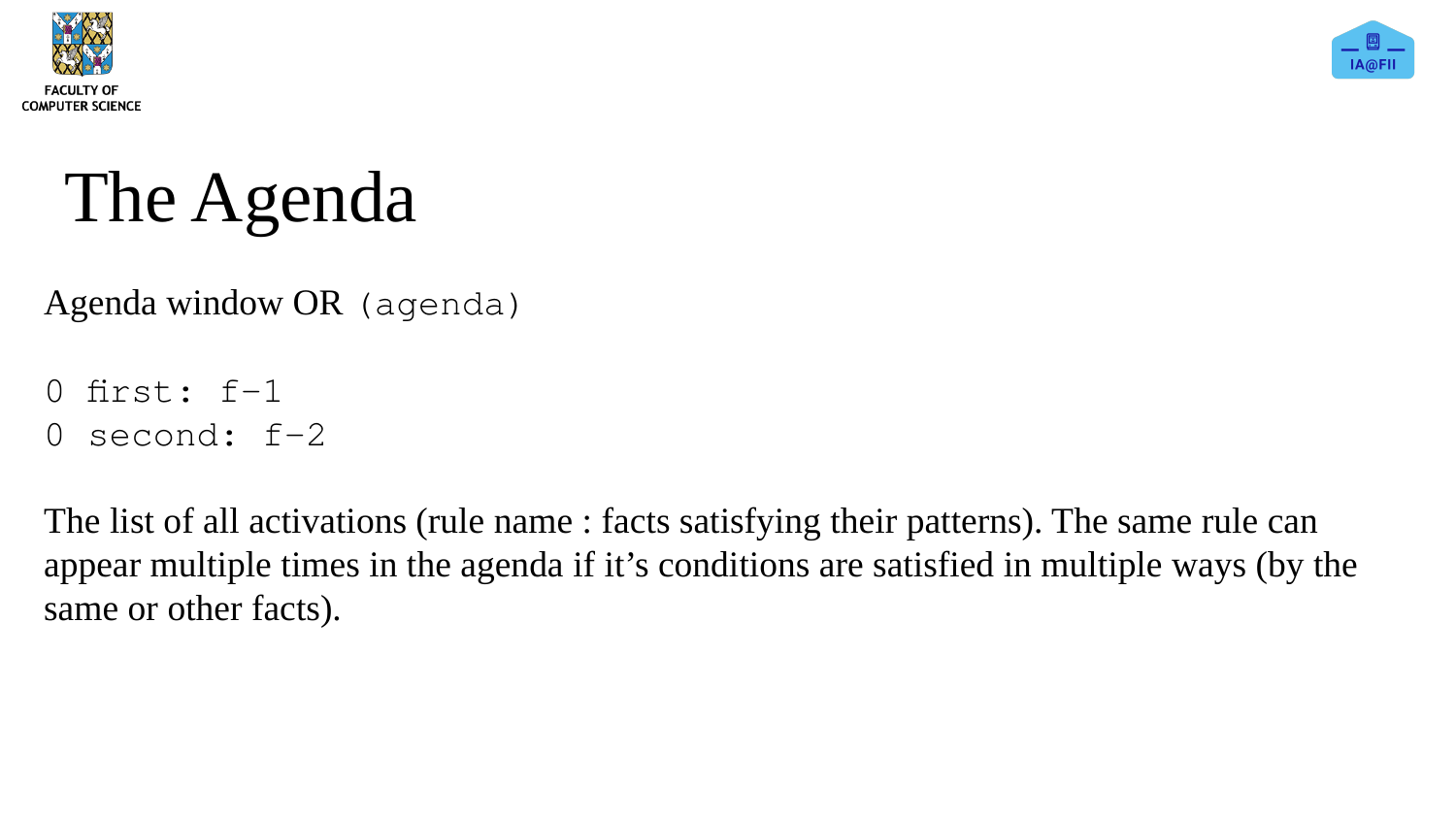

# The Agenda
Agenda window OR (agenda)

0 first: f-1
0 second: f-2

The list of all activations (rule name : facts satisfying their patterns). The same rule can appear multiple times in the agenda if it’s conditions are satisfied in multiple ways (by the same or other facts).